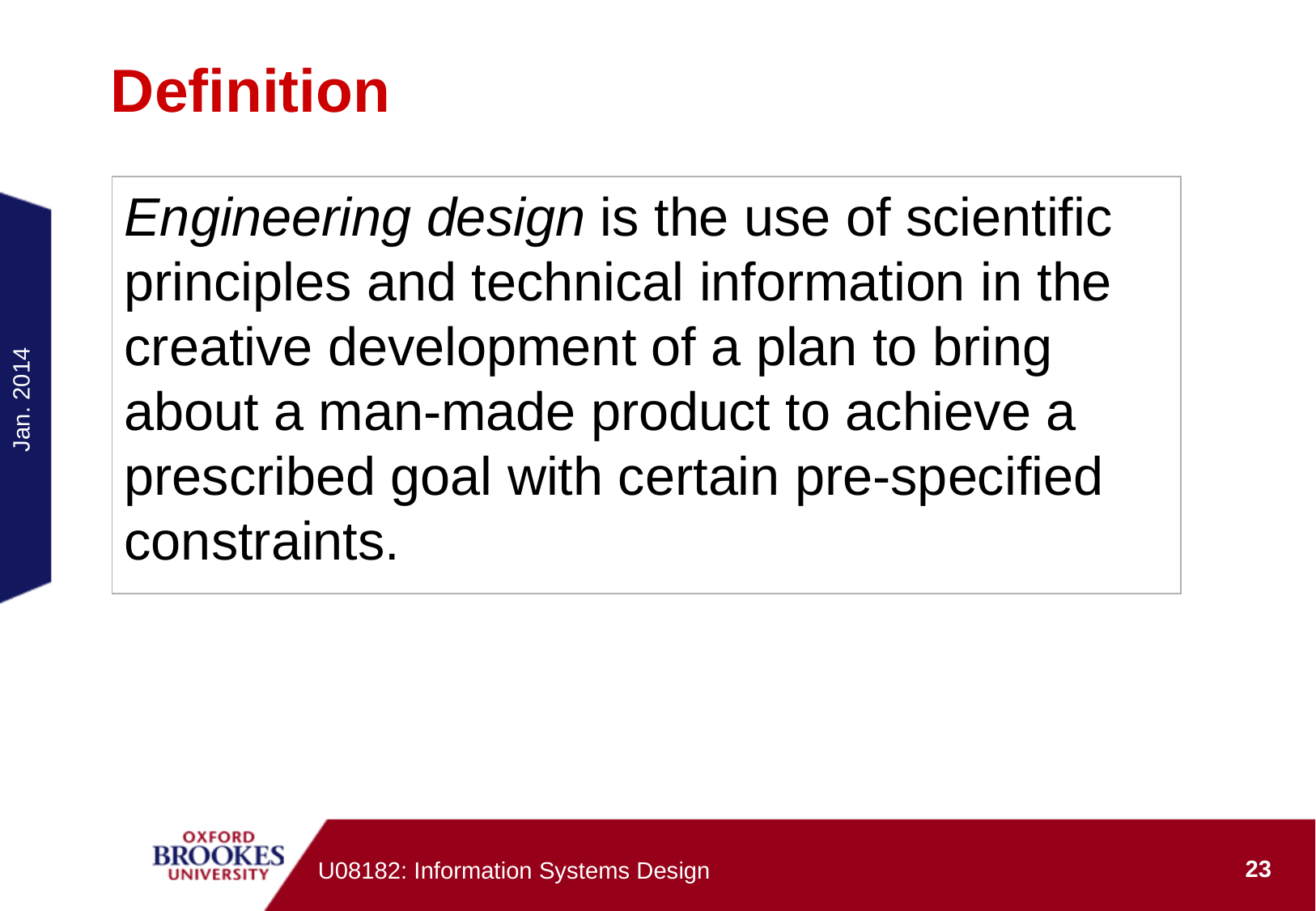

# Definition
Engineering design is the use of scientific principles and technical information in the creative development of a plan to bring about a man-made product to achieve a prescribed goal with certain pre-specified constraints.
Jan. 2014
23
U08182: Information Systems Design